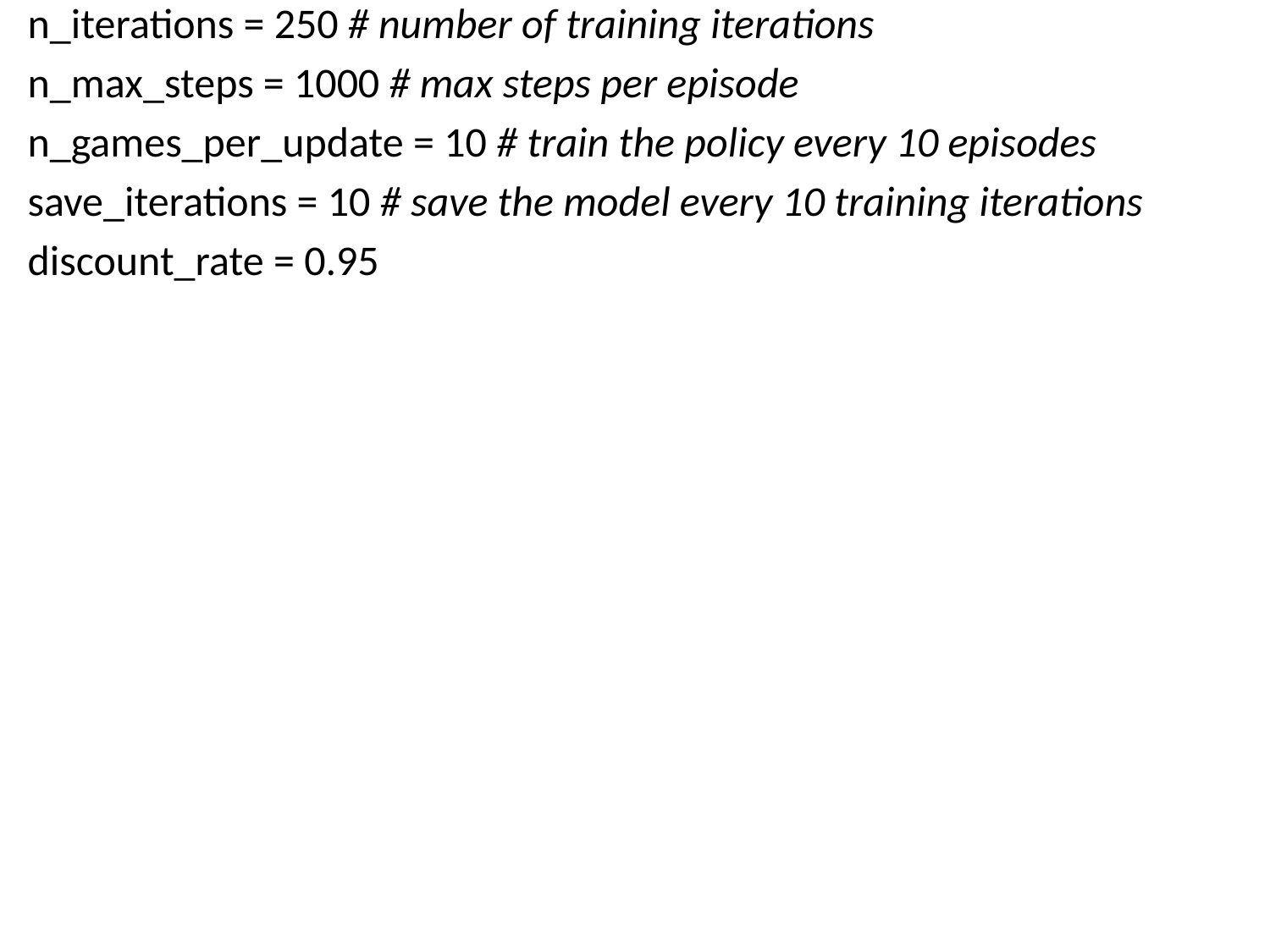

n_iterations = 250 # number of training iterations
n_max_steps = 1000 # max steps per episode
n_games_per_update = 10 # train the policy every 10 episodes
save_iterations = 10 # save the model every 10 training iterations
discount_rate = 0.95